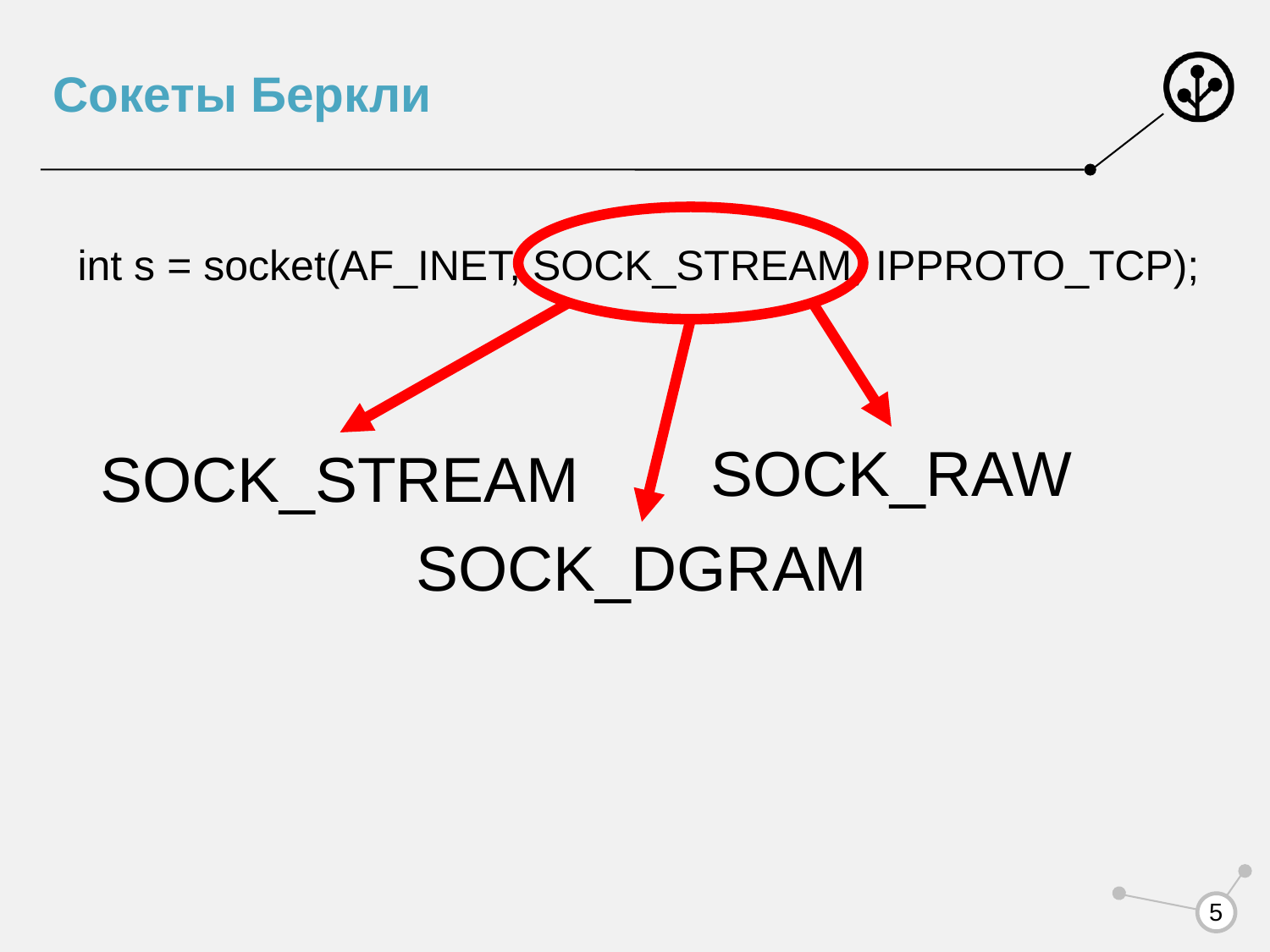

# Сокеты Беркли

int s = socket(AF_INET, SOCK_STREAM, IPPROTO_TCP);
SOCK_RAW
SOCK_STREAM
SOCK_DGRAM
5